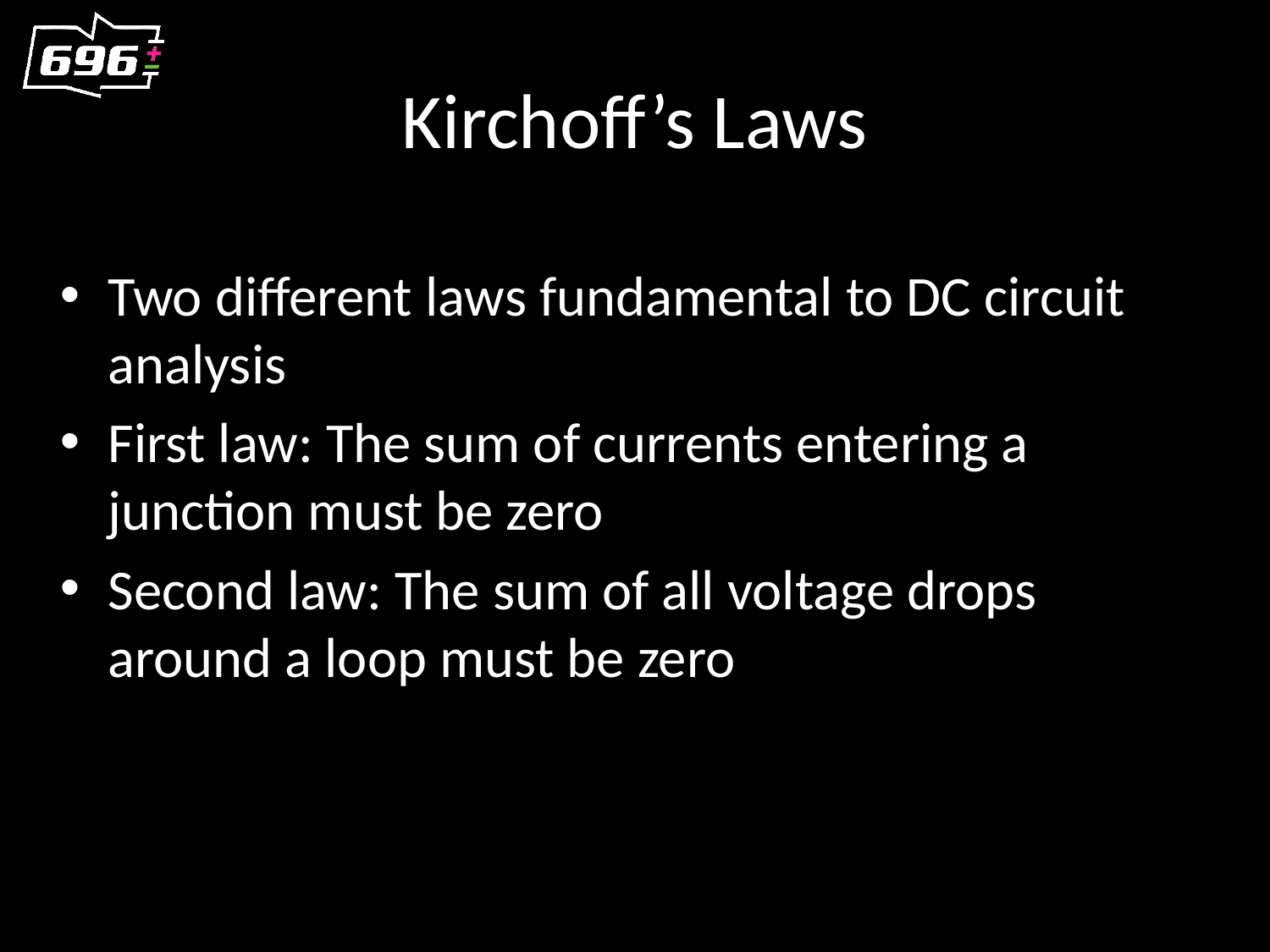

# Kirchoff’s Laws
Two different laws fundamental to DC circuit analysis
First law: The sum of currents entering a junction must be zero
Second law: The sum of all voltage drops around a loop must be zero